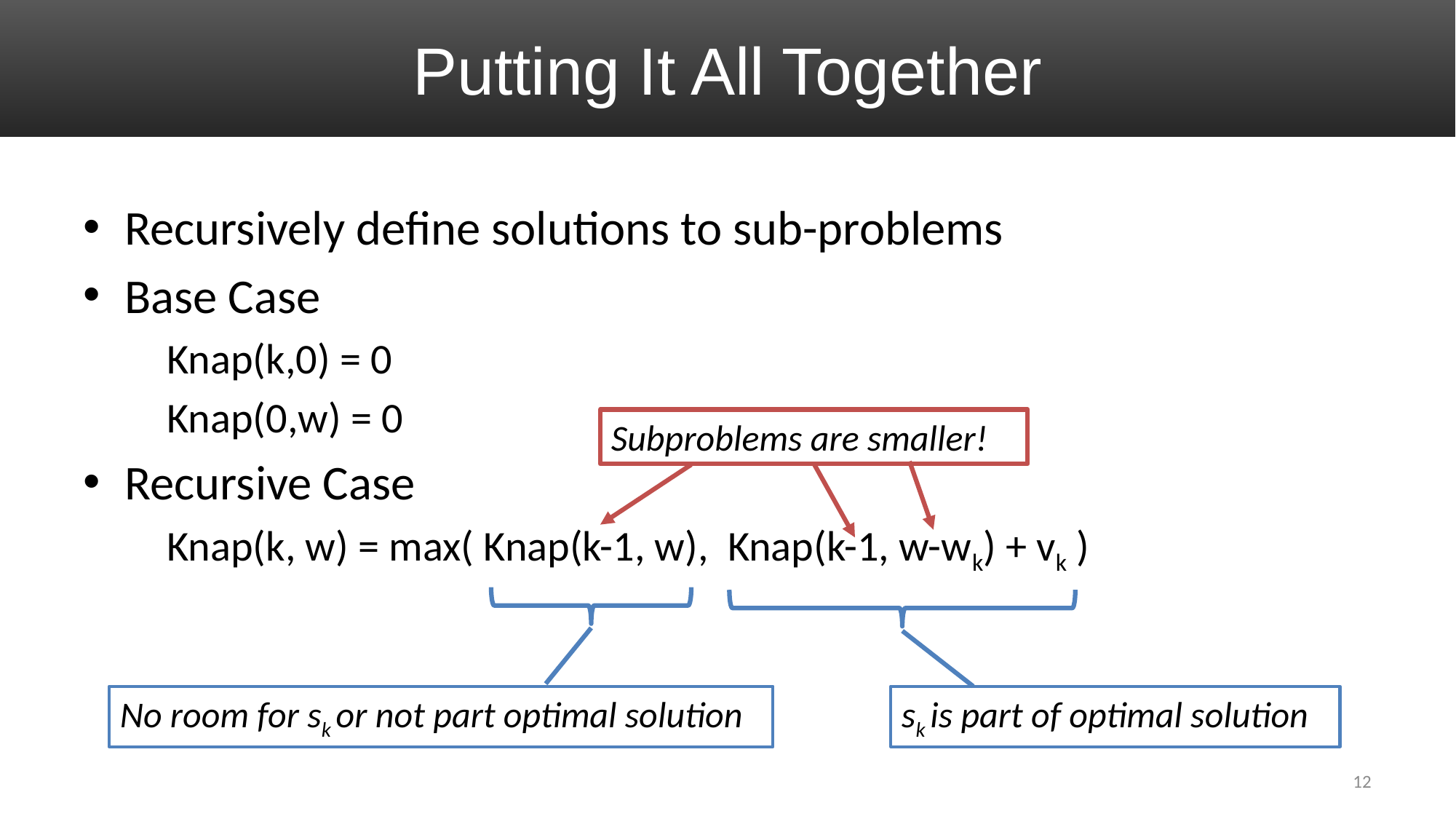

# Putting It All Together
Recursively define solutions to sub-problems
Base Case
   Knap(k,0) = 0
   Knap(0,w) = 0
Recursive Case
   Knap(k, w) = max( Knap(k-1, w),  Knap(k-1, w-wk) + vk )

Subproblems are smaller!

sk is part of optimal solution
No room for sk or not part optimal solution
12